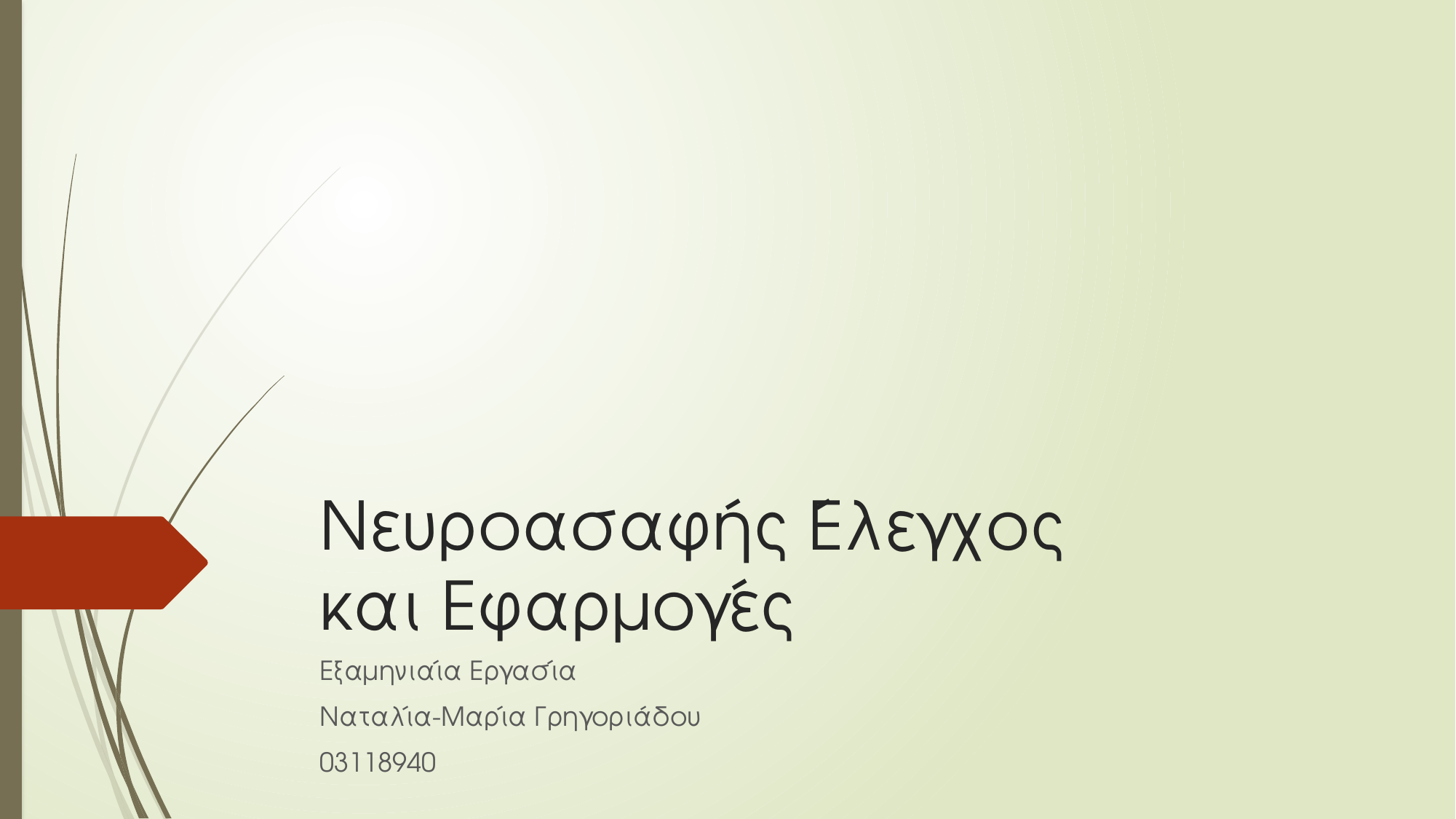

# Νευροασαφής Έλεγχος και Εφαρμογές
Εξαμηνιαία Εργασία
Ναταλία-Μαρία Γρηγοριάδου
03118940